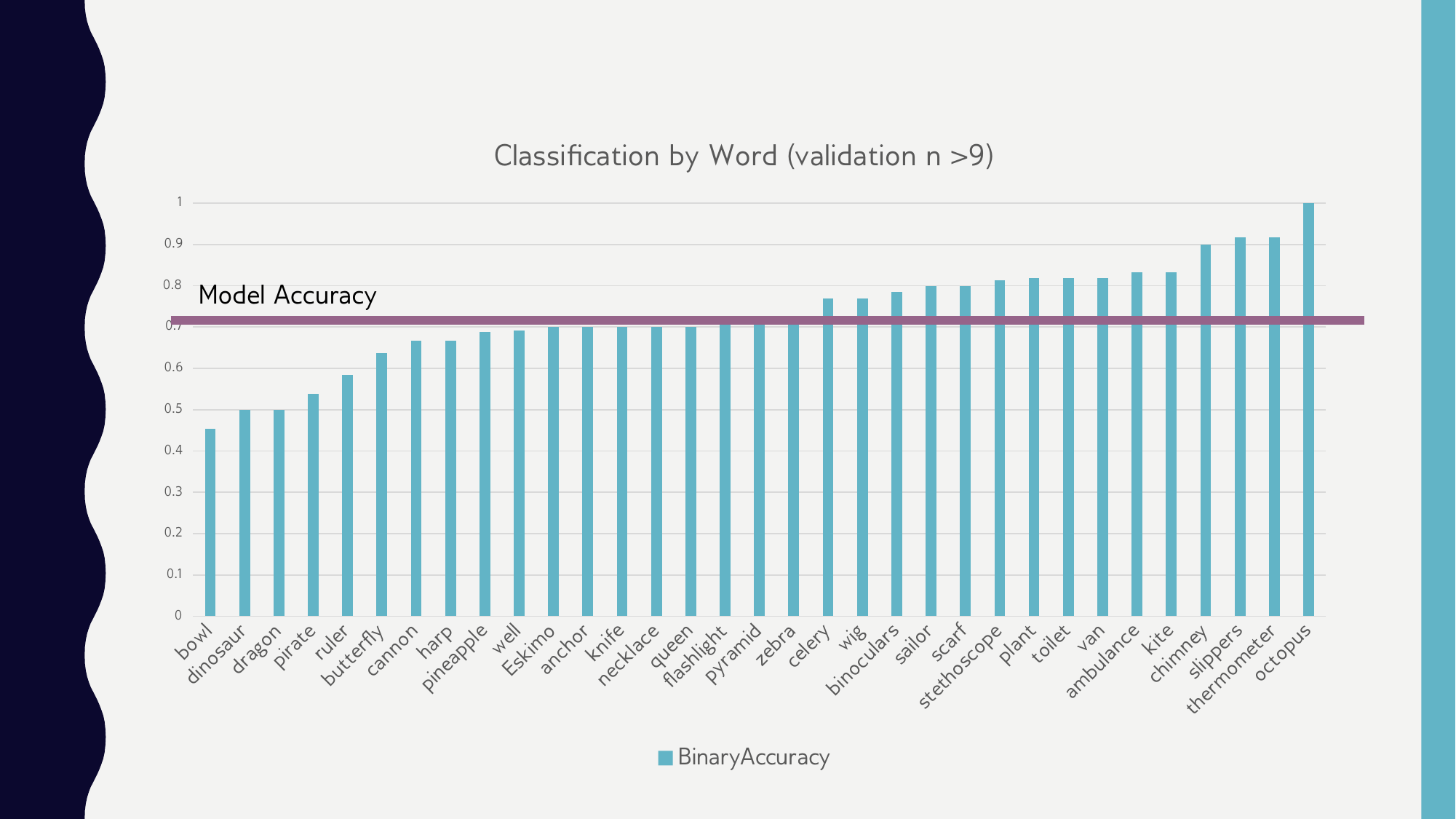

### Chart: Classification by Word (validation n >9)

| Category | BinaryAccuracy |
|---|---|
| bowl | 0.45454545454545453 |
| dinosaur | 0.5 |
| dragon | 0.5 |
| pirate | 0.5384615384615384 |
| ruler | 0.5833333333333334 |
| butterfly | 0.6363636363636364 |
| cannon | 0.6666666666666666 |
| harp | 0.6666666666666666 |
| pineapple | 0.6875 |
| well | 0.6923076923076923 |
| Eskimo | 0.7 |
| anchor | 0.7 |
| knife | 0.7 |
| necklace | 0.7 |
| queen | 0.7 |
| flashlight | 0.7272727272727273 |
| pyramid | 0.7272727272727273 |
| zebra | 0.7272727272727273 |
| celery | 0.7692307692307693 |
| wig | 0.7692307692307693 |
| binoculars | 0.7857142857142857 |
| sailor | 0.8 |
| scarf | 0.8 |
| stethoscope | 0.8125 |
| plant | 0.8181818181818182 |
| toilet | 0.8181818181818182 |
| van | 0.8181818181818182 |
| ambulance | 0.8333333333333334 |
| kite | 0.8333333333333334 |
| chimney | 0.9 |
| slippers | 0.9166666666666666 |
| thermometer | 0.9166666666666666 |
| octopus | 1.0 |
Model Accuracy